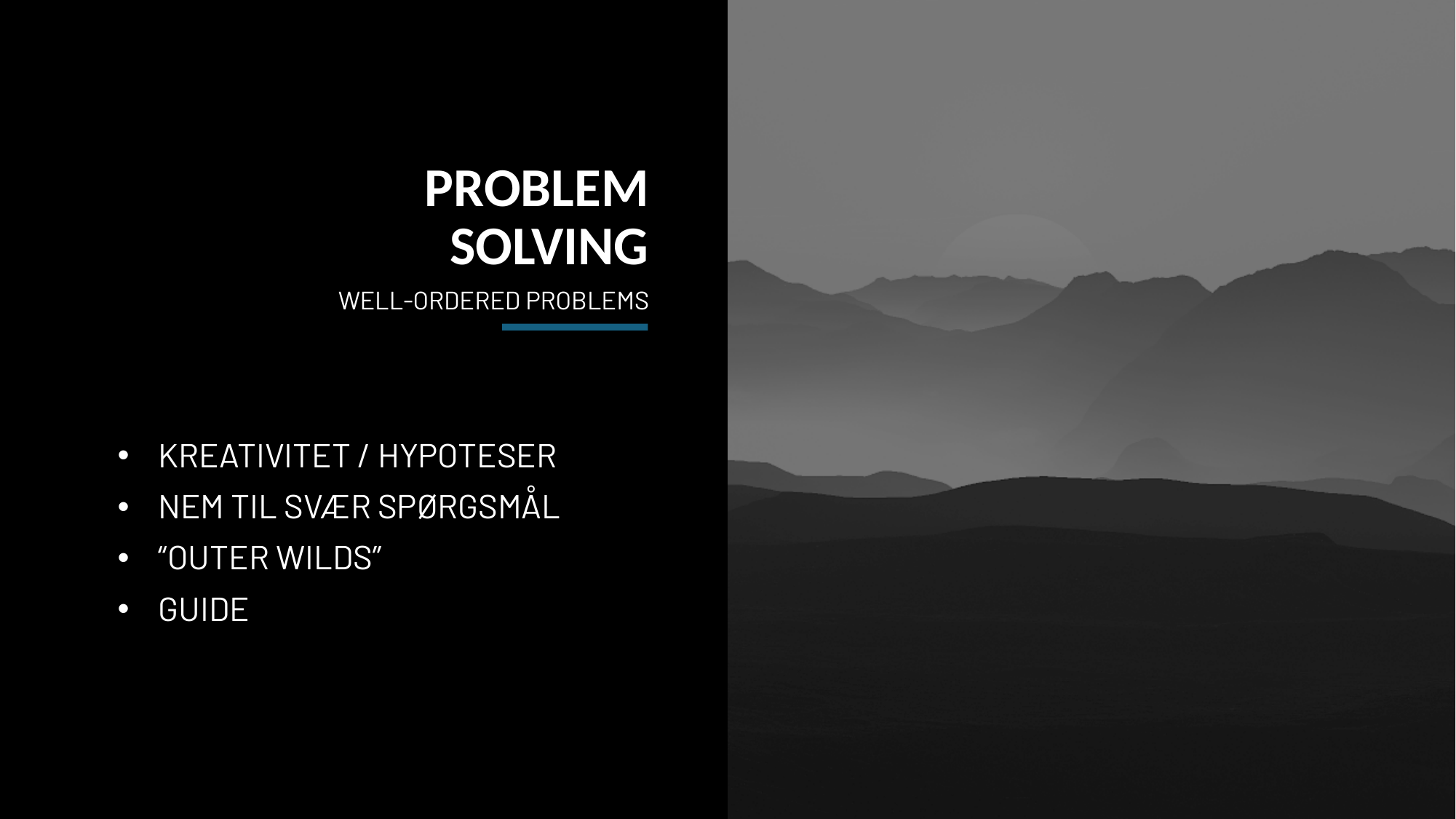

PROBLEM SOLVING
WELL-ORDERED PROBLEMS

KREATIVITET / HYPOTESER
NEM TIL SVÆR SPØRGSMÅL
“OUTER WILDS”
GUIDE